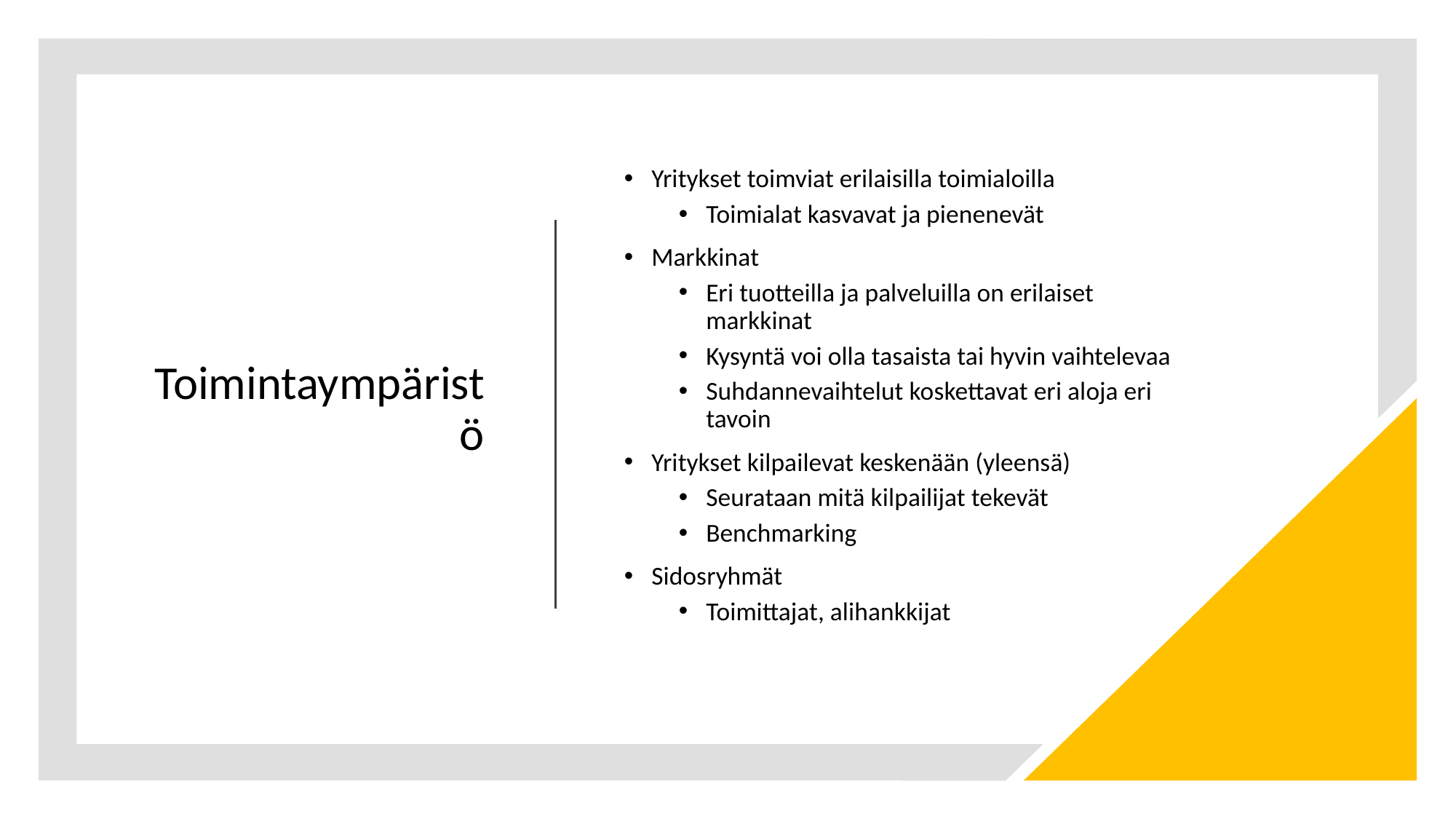

# Toimintaympäristö
Yritykset toimviat erilaisilla toimialoilla
Toimialat kasvavat ja pienenevät
Markkinat
Eri tuotteilla ja palveluilla on erilaiset markkinat
Kysyntä voi olla tasaista tai hyvin vaihtelevaa
Suhdannevaihtelut koskettavat eri aloja eri tavoin
Yritykset kilpailevat keskenään (yleensä)
Seurataan mitä kilpailijat tekevät
Benchmarking
Sidosryhmät
Toimittajat, alihankkijat